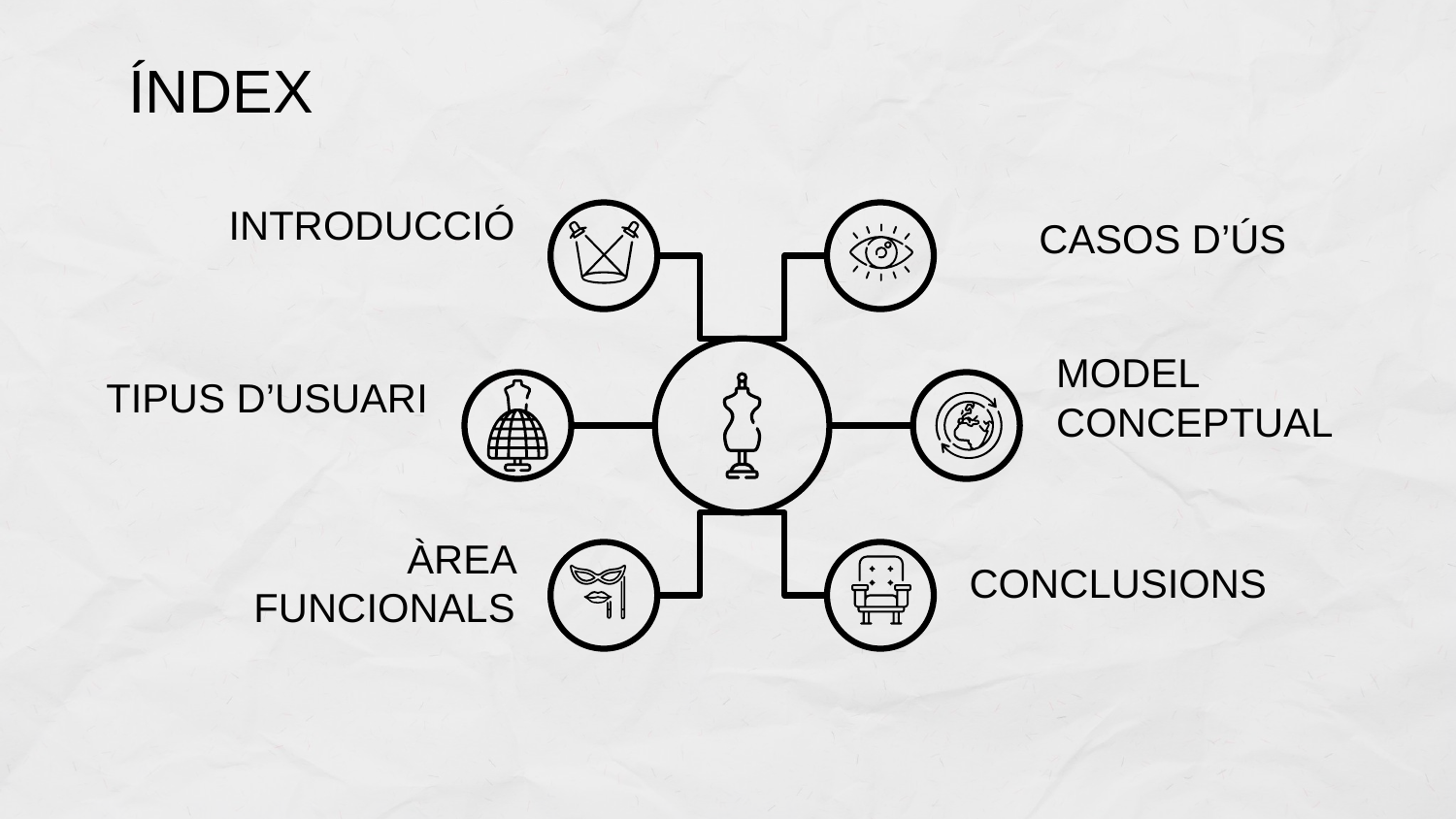

# ÍNDEX
INTRODUCCIÓ

CASOS D’ÚS

TIPUS D’USUARI
MODEL CONCEPTUAL

ÀREA FUNCIONALS

CONCLUSIONS